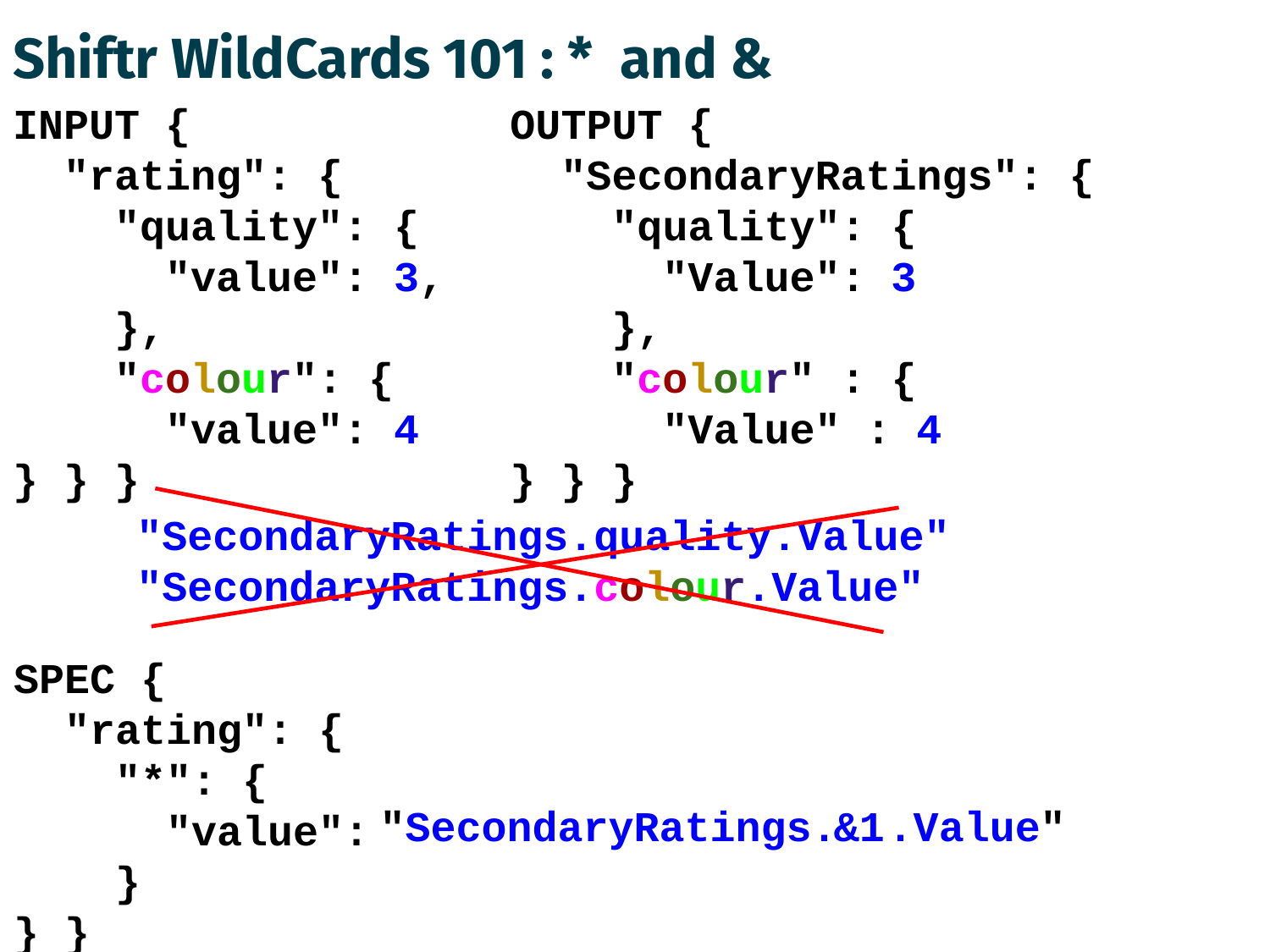

# Shiftr WildCards 101 : *  and &
INPUT {
  "rating": {
    "quality": {
      "value": 3,
    },
    "colour": {
      "value": 4
} } }
OUTPUT {
  "SecondaryRatings": {
    "quality": {
      "Value": 3
    },
    "colour" : {
      "Value" : 4
} } }
"SecondaryRatings.quality.Value"
"SecondaryRatings.colour.Value"
SPEC {
  "rating": {
    "*": {
      "value":
    }
} }

"SecondaryRatings.  .Value"
&1